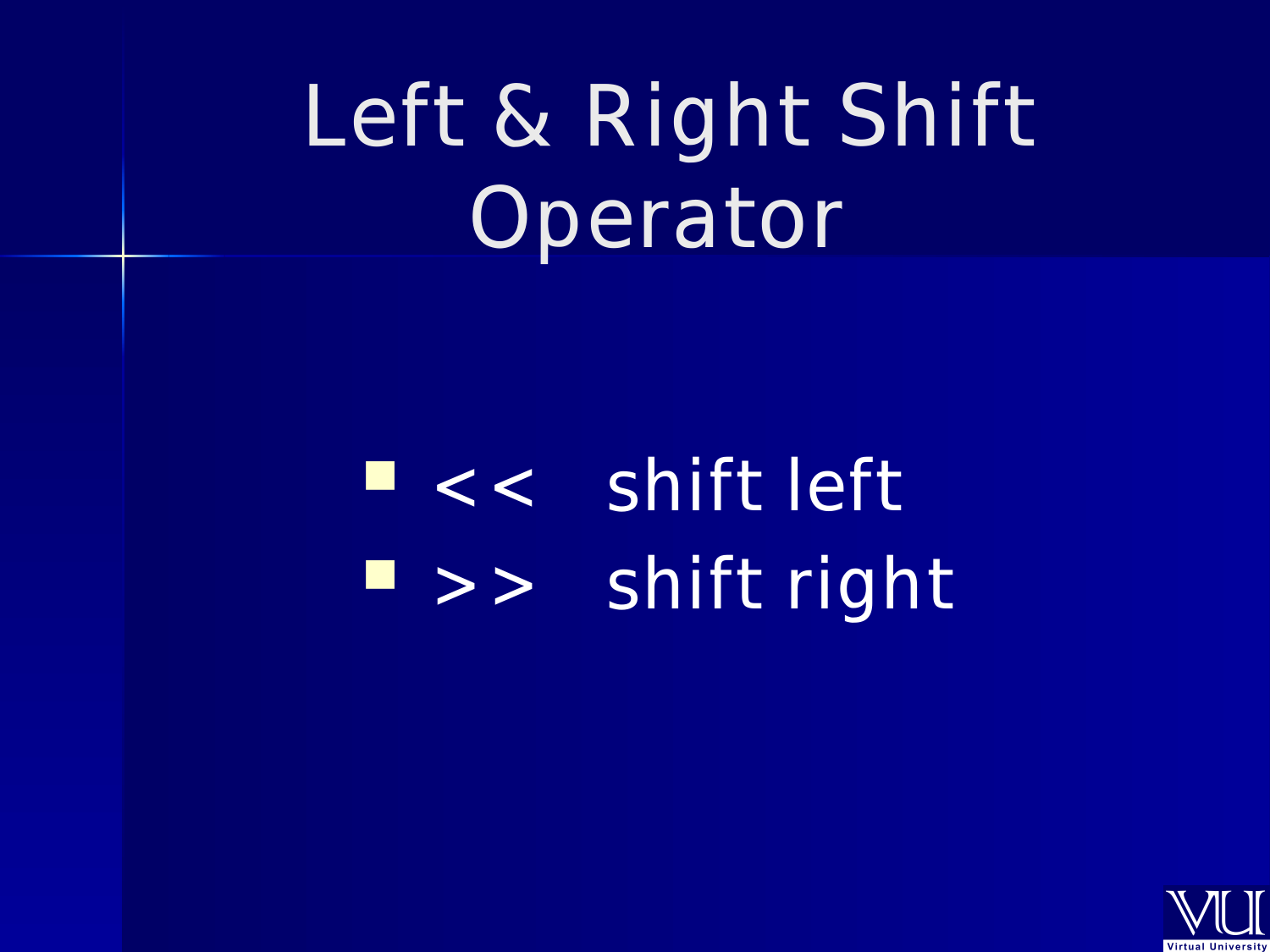

# Left & Right Shift Operator
 <<   shift left
 >>   shift right